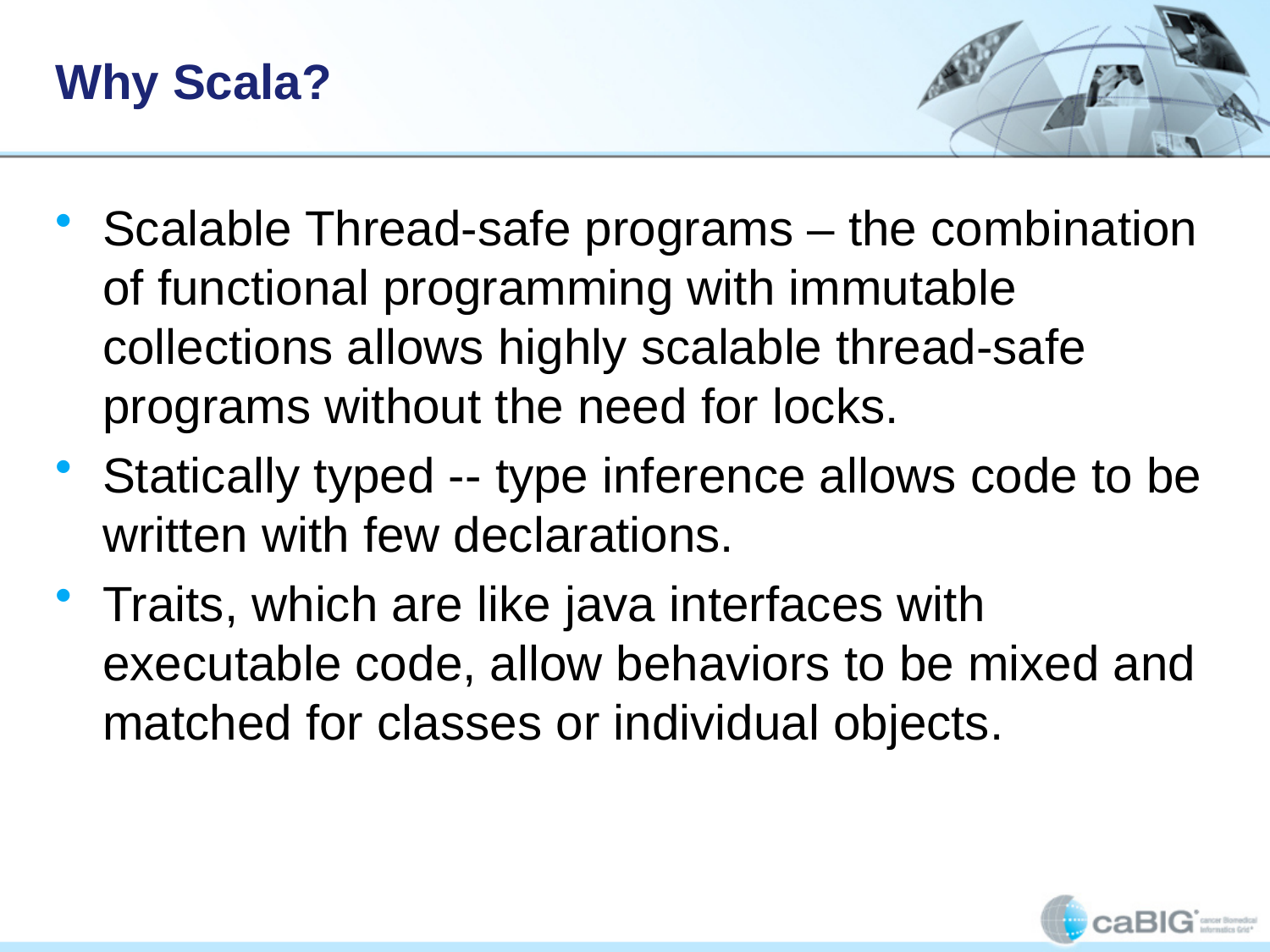

# Why Scala?
Scalable Thread-safe programs – the combination of functional programming with immutable collections allows highly scalable thread-safe programs without the need for locks.
Statically typed -- type inference allows code to be written with few declarations.
Traits, which are like java interfaces with executable code, allow behaviors to be mixed and matched for classes or individual objects.